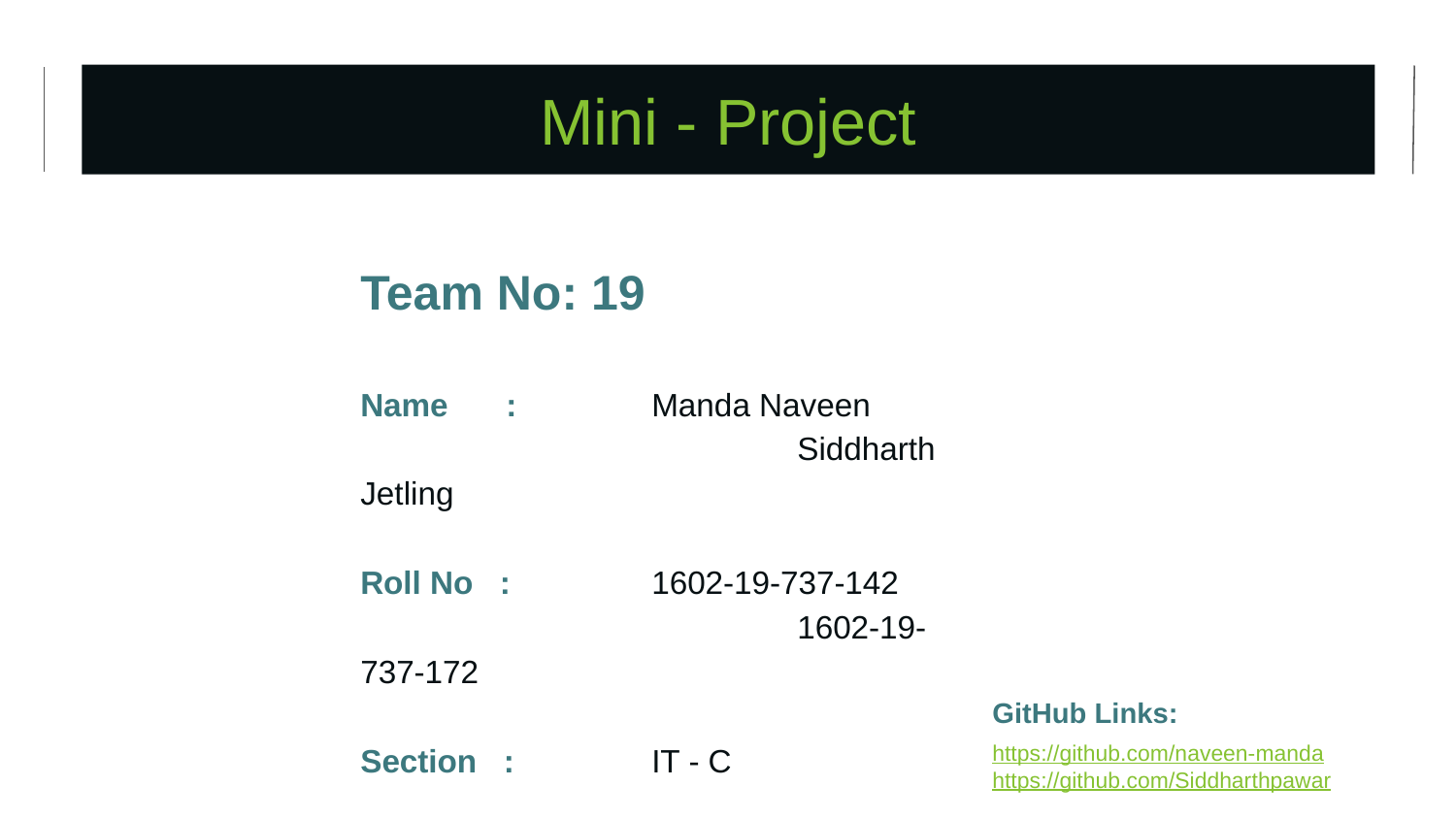

Mini - Project
# Team No: 19

Name 	:	Manda Naveen
   			Siddharth Jetling

Roll No   :   	1602-19-737-142
  			1602-19-737-172

Section   :	IT - C

GitHub Links:
https://github.com/naveen-manda
https://github.com/Siddharthpawar